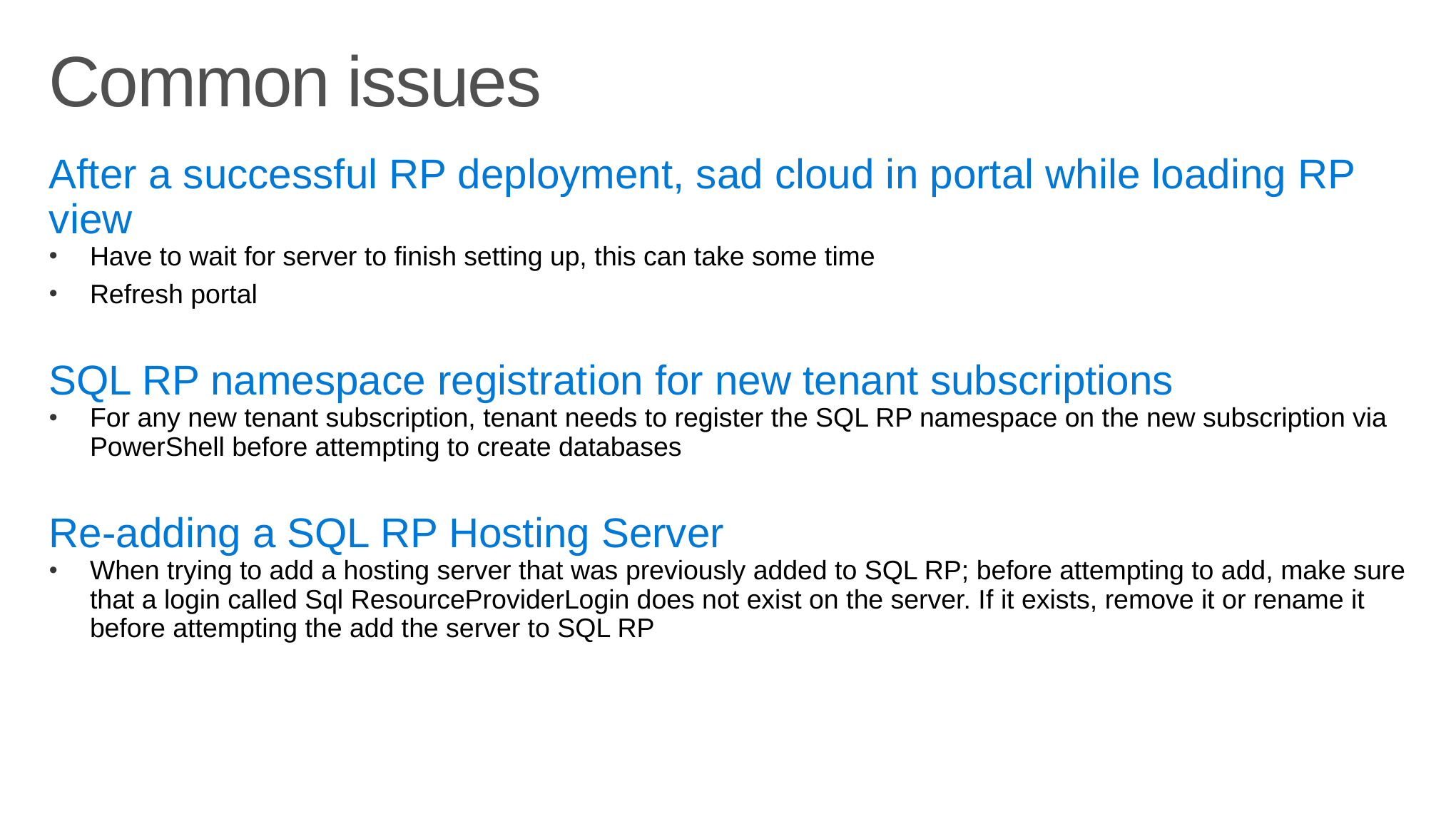

# Common issues
After a successful RP deployment, sad cloud in portal while loading RP view
Have to wait for server to finish setting up, this can take some time
Refresh portal

SQL RP namespace registration for new tenant subscriptions
For any new tenant subscription, tenant needs to register the SQL RP namespace on the new subscription via PowerShell before attempting to create databases

Re-adding a SQL RP Hosting Server
When trying to add a hosting server that was previously added to SQL RP; before attempting to add, make sure that a login called Sql ResourceProviderLogin does not exist on the server. If it exists, remove it or rename it before attempting the add the server to SQL RP